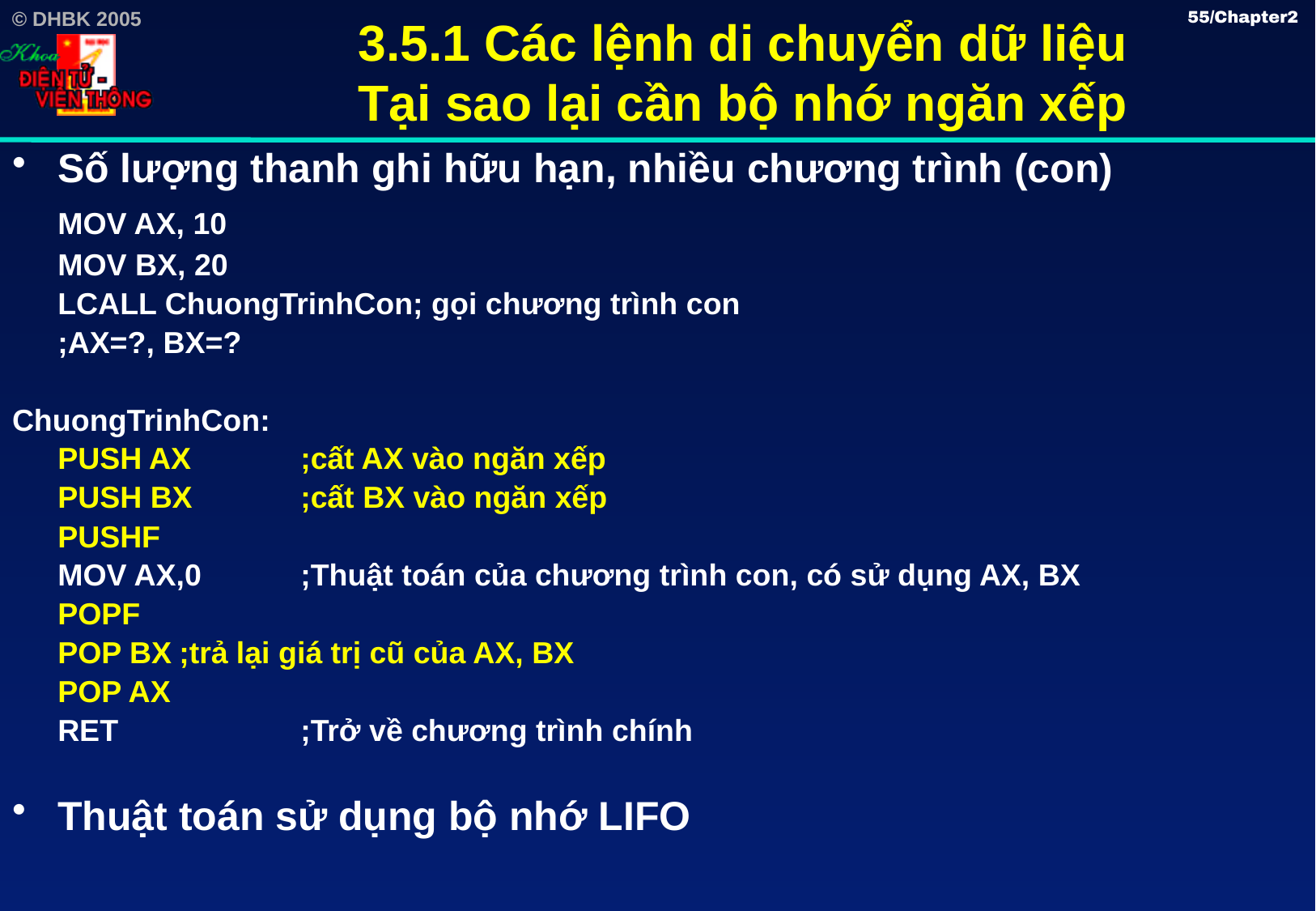

# 3.5.1 Các lệnh di chuyển dữ liệu Tại sao lại cần bộ nhớ ngăn xếp
55/Chapter2
Số lượng thanh ghi hữu hạn, nhiều chương trình (con)
	MOV AX, 10
	MOV BX, 20
	LCALL ChuongTrinhCon; gọi chương trình con
	;AX=?, BX=?

ChuongTrinhCon:
	PUSH AX	;cất AX vào ngăn xếp
	PUSH BX	;cất BX vào ngăn xếp
	PUSHF
	MOV AX,0	;Thuật toán của chương trình con, có sử dụng AX, BX
	POPF
	POP BX	;trả lại giá trị cũ của AX, BX
	POP AX
	RET		;Trở về chương trình chính

Thuật toán sử dụng bộ nhớ LIFO